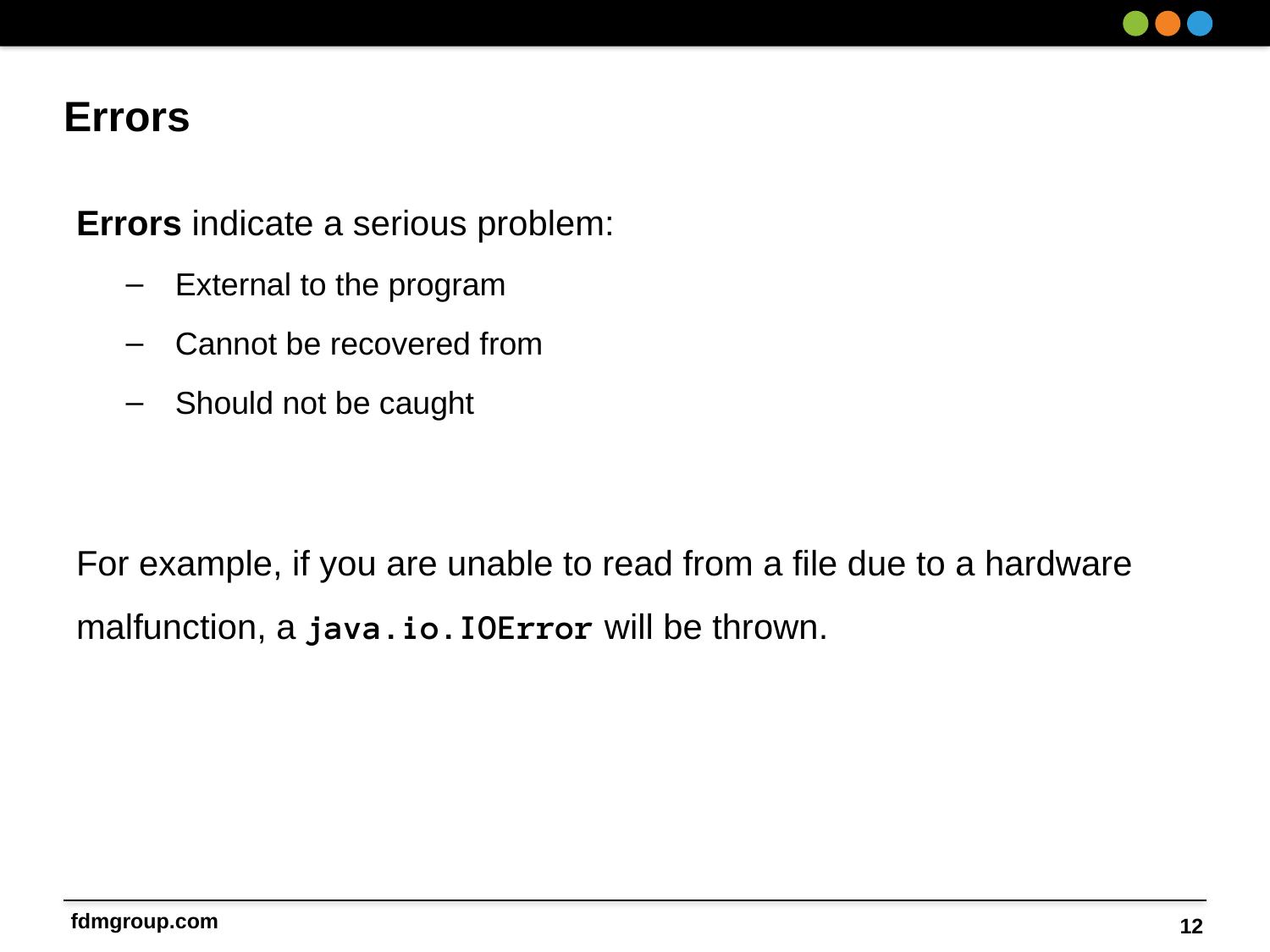

# Errors
Errors indicate a serious problem:
External to the program
Cannot be recovered from
Should not be caught

For example, if you are unable to read from a file due to a hardware malfunction, a java.io.IOError will be thrown.
12